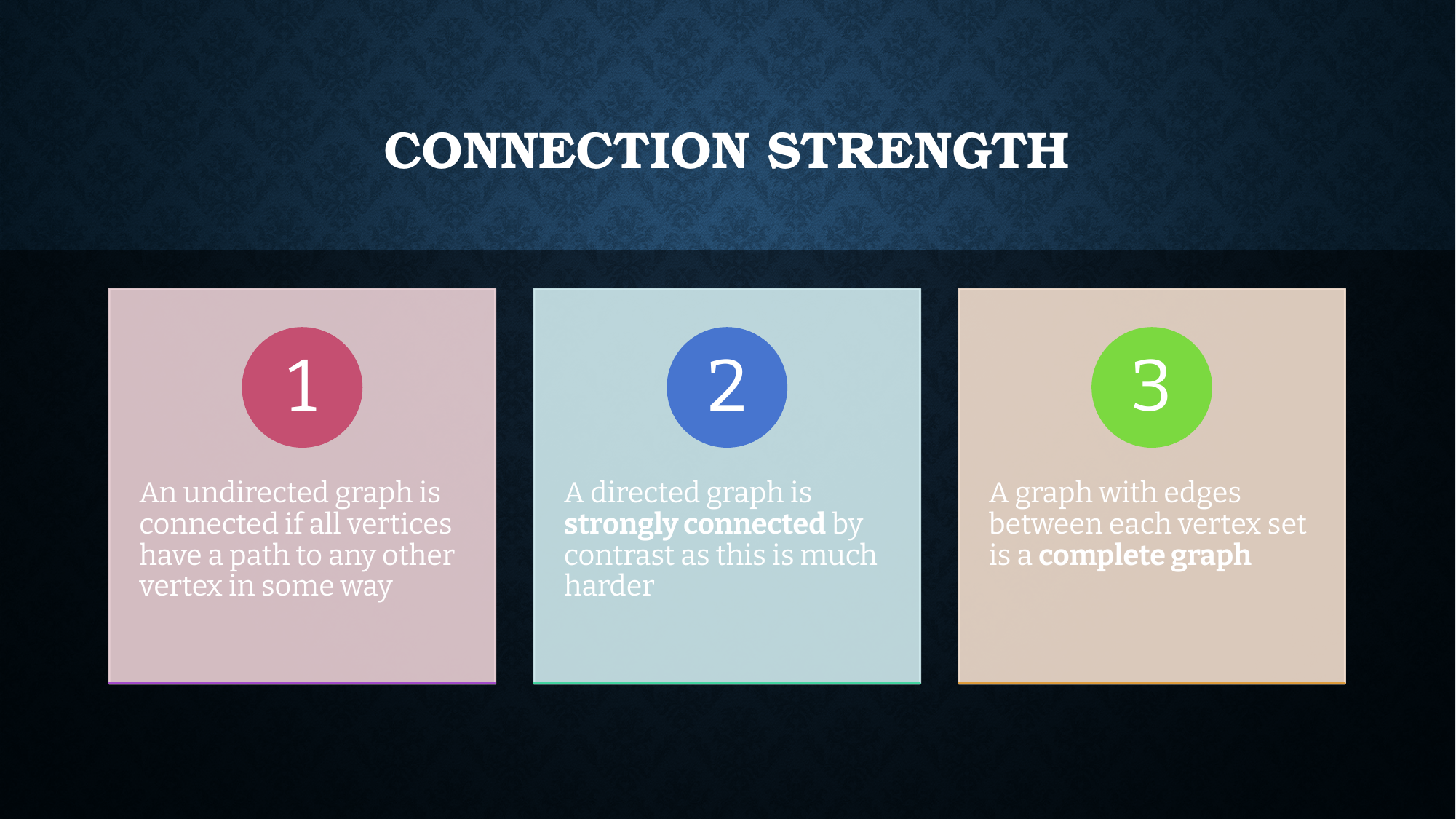

# Connection strength

An undirected graph is connected if all vertices have a path to any other vertex in some way
1
A directed graph is strongly connected by contrast as this is much harder
2
A graph with edges between each vertex set is a complete graph
3